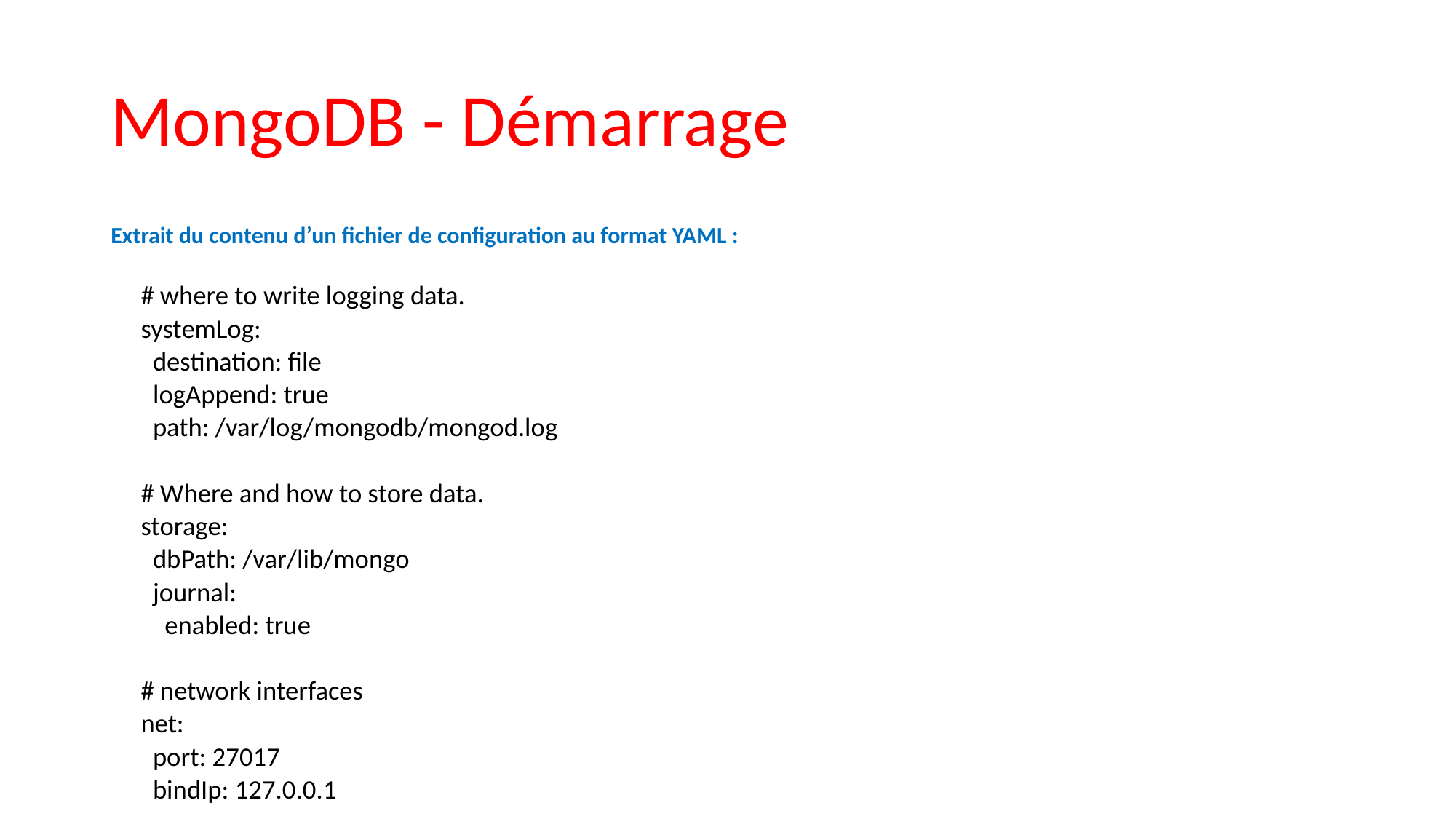

MongoDB - Démarrage
Extrait du contenu d’un fichier de configuration au format YAML :

# where to write logging data.
systemLog:
  destination: file
  logAppend: true
  path: /var/log/mongodb/mongod.log

# Where and how to store data.
storage:
  dbPath: /var/lib/mongo
  journal:
    enabled: true

# network interfaces
net:
  port: 27017
  bindIp: 127.0.0.1